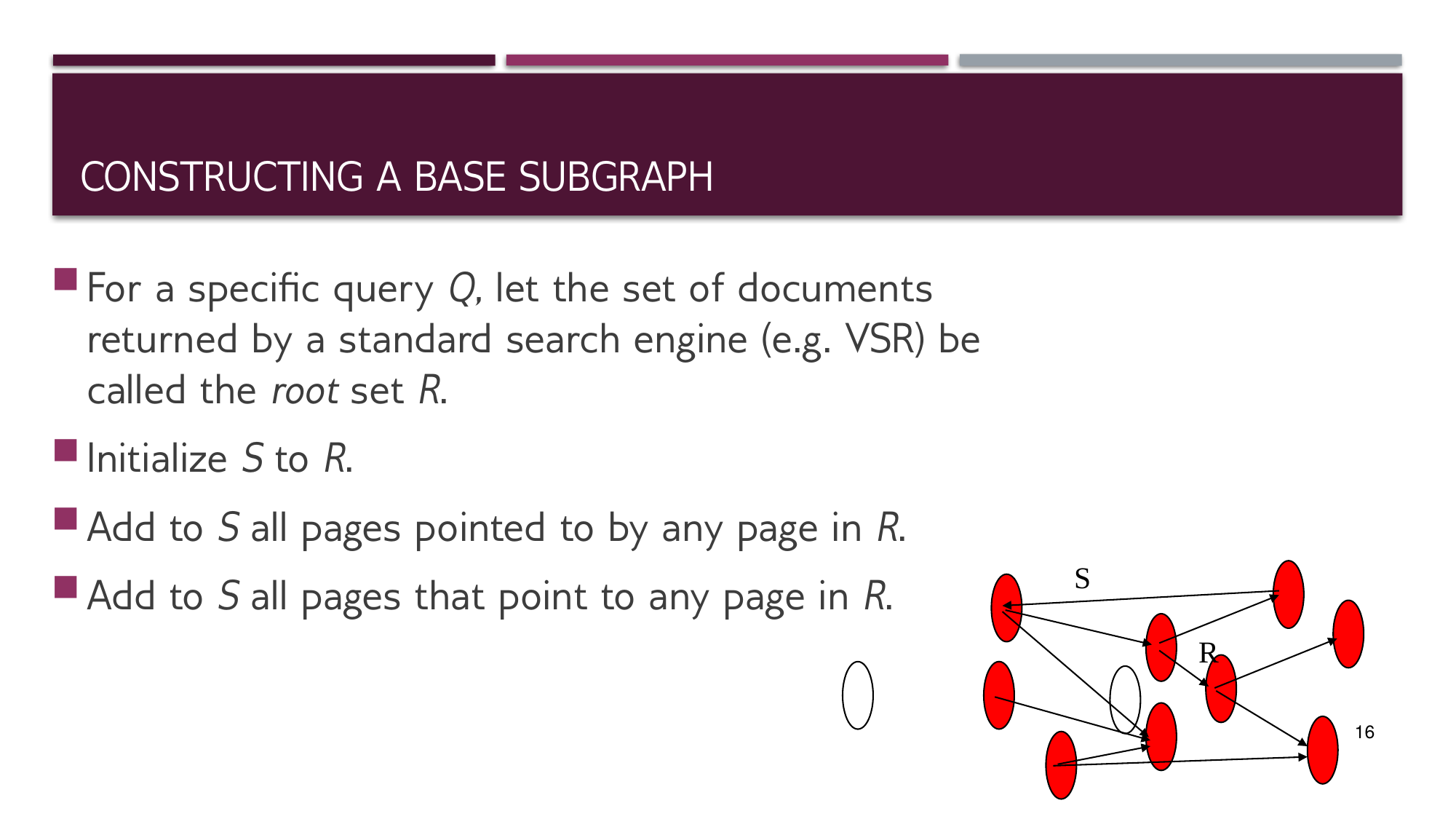

# Constructing a Base Subgraph
For a specific query Q, let the set of documents returned by a standard search engine (e.g. VSR) be called the root set R.
Initialize S to R.
Add to S all pages pointed to by any page in R.
Add to S all pages that point to any page in R.
S

R

16